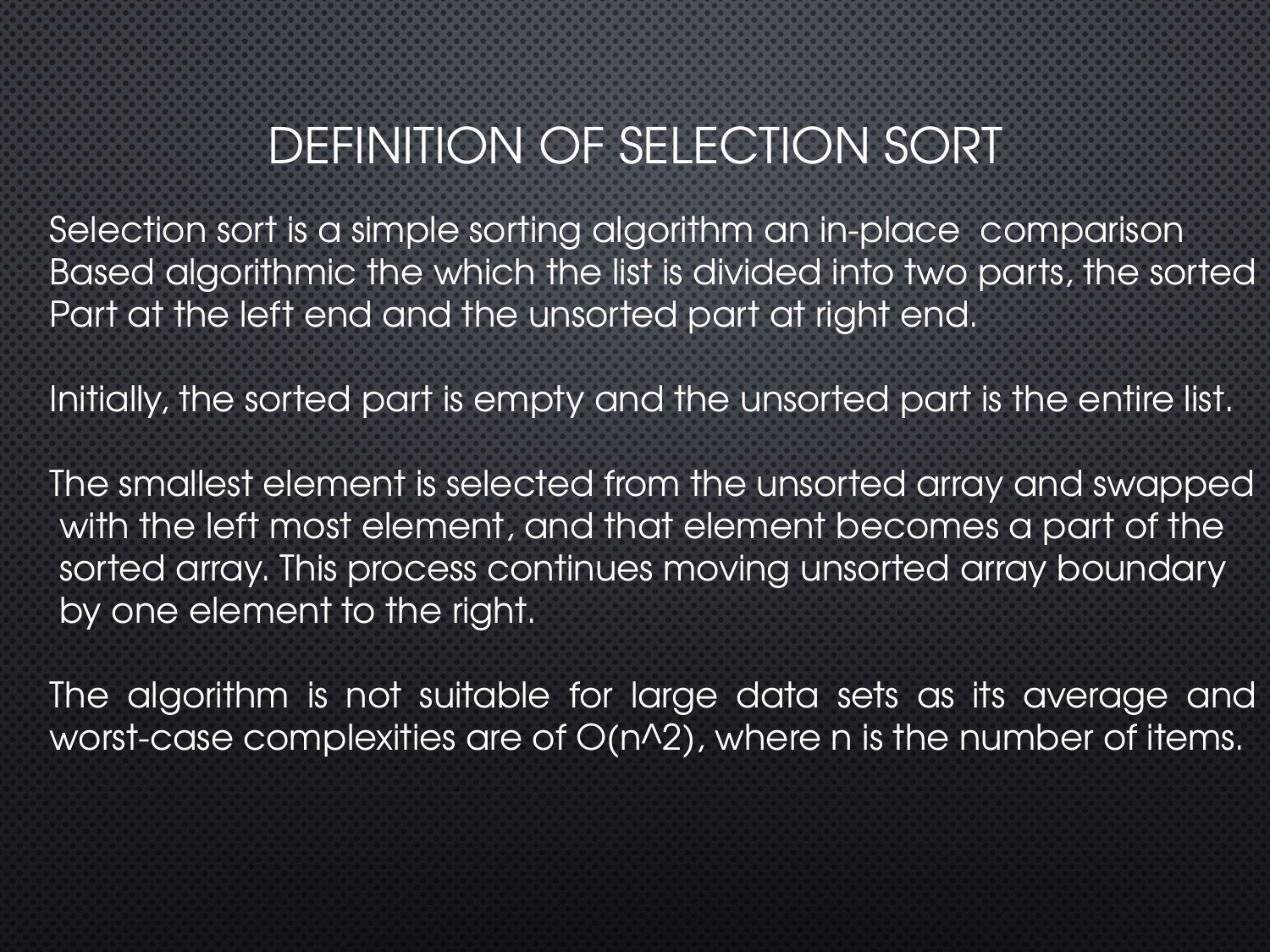

# Definition of Selection sort
Selection sort is a simple sorting algorithm an in-place  comparison
Based algorithmic the which the list is divided into two parts, the sorted
Part at the left end and the unsorted part at right end.

Initially, the sorted part is empty and the unsorted part is the entire list.

The smallest element is selected from the unsorted array and swapped
 with the left most element, and that element becomes a part of the
 sorted array. This process continues moving unsorted array boundary
 by one element to the right.

The algorithm is not suitable for large data sets as its average and worst-case complexities are of O(n^2), where n is the number of items.